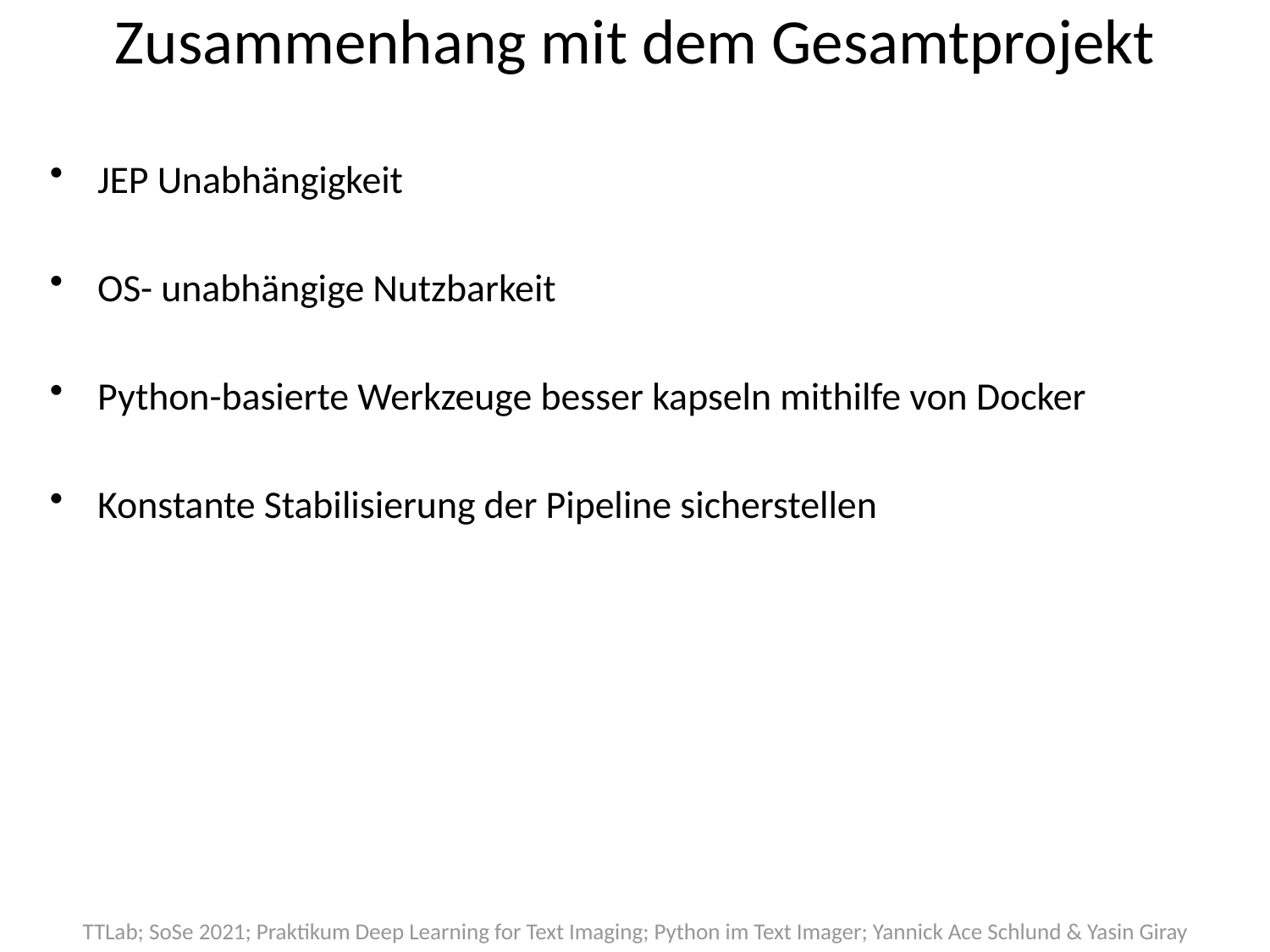

# Zusammenhang mit dem Gesamtprojekt

JEP Unabhängigkeit

OS- unabhängige Nutzbarkeit

Python-basierte Werkzeuge besser kapseln mithilfe von Docker

Konstante Stabilisierung der Pipeline sicherstellen